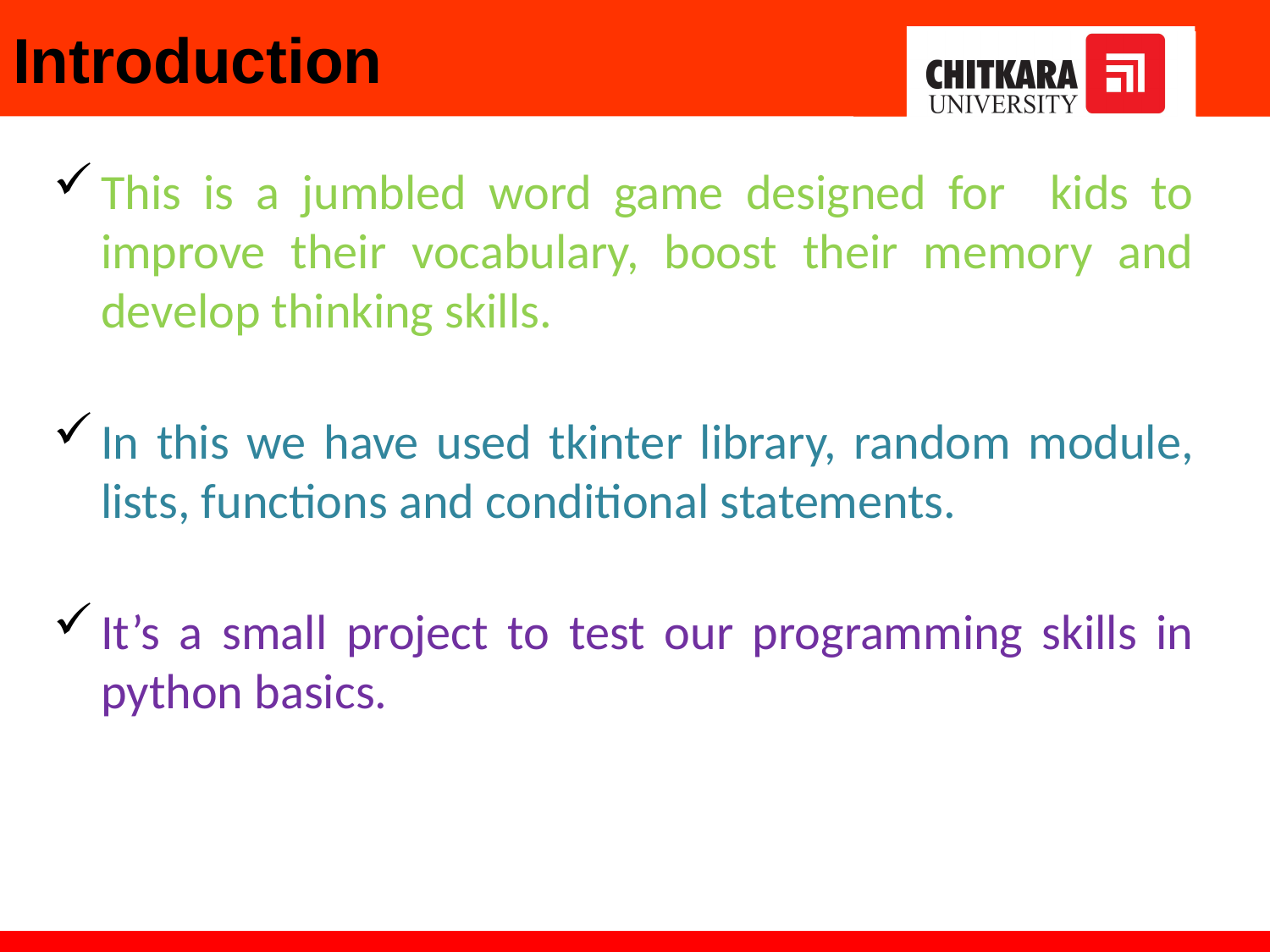

# Introduction
This is a jumbled word game designed for  kids to improve their vocabulary, boost their memory and develop thinking skills.

In this we have used tkinter library, random module, lists, functions and conditional statements.

It’s a small project to test our programming skills in python basics.